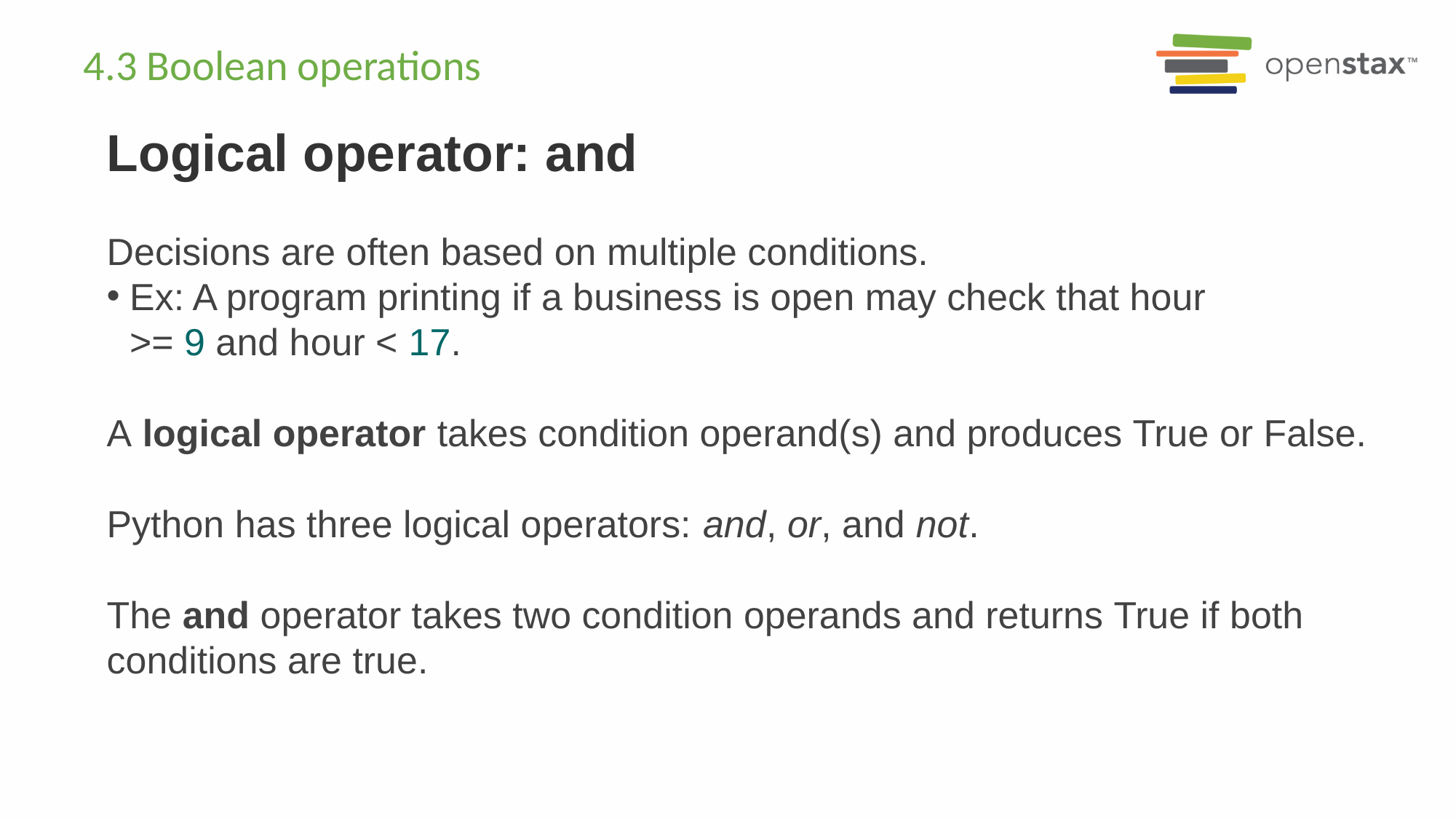

# 4.3 Boolean operations
Logical operator: and

Decisions are often based on multiple conditions.
Ex: A program printing if a business is open may check that hour >= 9 and hour < 17.

A logical operator takes condition operand(s) and produces True or False.

Python has three logical operators: and, or, and not.

The and operator takes two condition operands and returns True if both conditions are true.